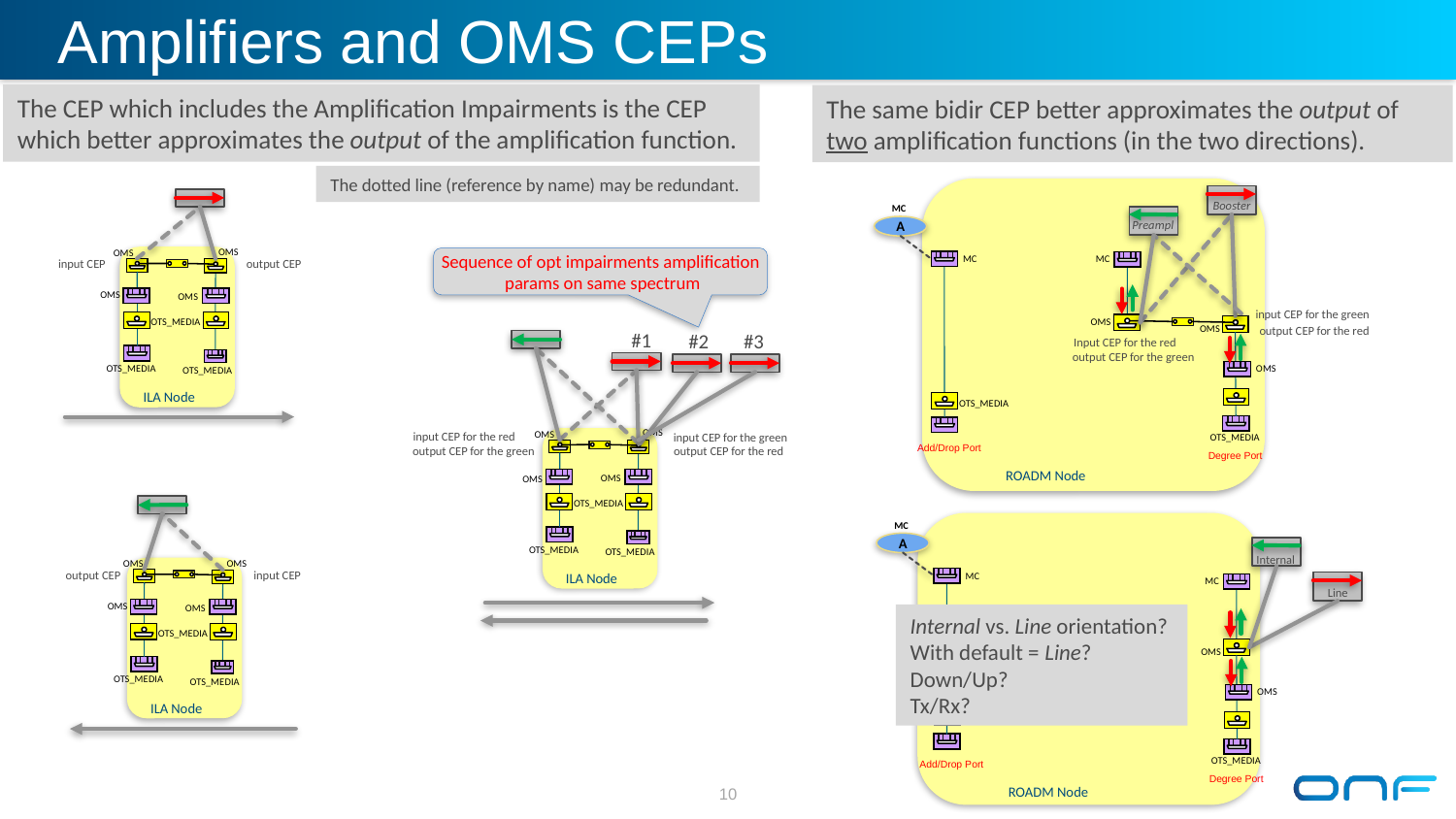

# Amplifiers and OMS CEPs
The CEP which includes the Amplification Impairments is the CEP which better approximates the output of the amplification function.
The same bidir CEP better approximates the output of two amplification functions (in the two directions).
The dotted line (reference by name) may be redundant.

Booster
 MC

 Preampl
A
 OMS
 OMS

Sequence of opt impairments amplification
 params on same spectrum
input CEP
output CEP

 MC
 MC

 OMS
 OMS
input CEP for the green

OMS
OTS_MEDIA

output CEP for the red

#1
#2
#3
OMS
Input CEP for the red

output CEP for the green

OTS_MEDIA
OMS
OTS_MEDIA
ILA Node

OTS_MEDIA

input CEP for the red
input CEP for the green
 OMS
 OMS

OTS_MEDIA
Add/Drop Port
output CEP for the green
output CEP for the red

Degree Port
ROADM Node

 OMS
 OMS

OTS_MEDIA

 MC

A

OTS_MEDIA
Internal
OTS_MEDIA
 OMS
 OMS

output CEP
input CEP
ILA Node

 MC

 MC
Line

 OMS
 OMS
Internal vs. Line orientation?
With default = Line?
Down/Up?
Tx/Rx?

OTS_MEDIA

OMS

OTS_MEDIA
OTS_MEDIA

OMS
ILA Node

OTS_MEDIA

Add/Drop Port
OTS_MEDIA
Degree Port
10
ROADM Node